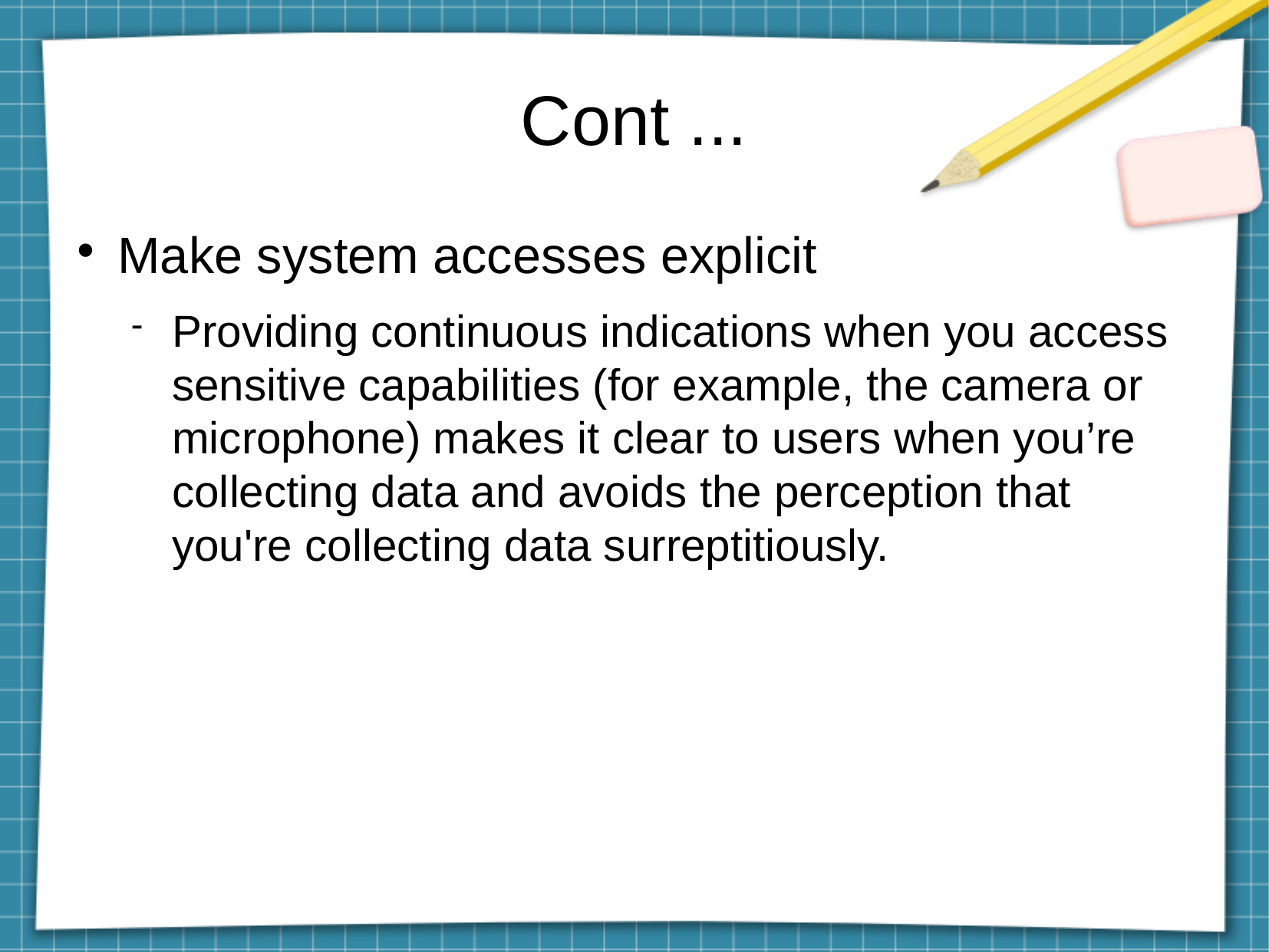

Cont ...
Make system accesses explicit
Providing continuous indications when you access sensitive capabilities (for example, the camera or microphone) makes it clear to users when you’re collecting data and avoids the perception that you're collecting data surreptitiously.